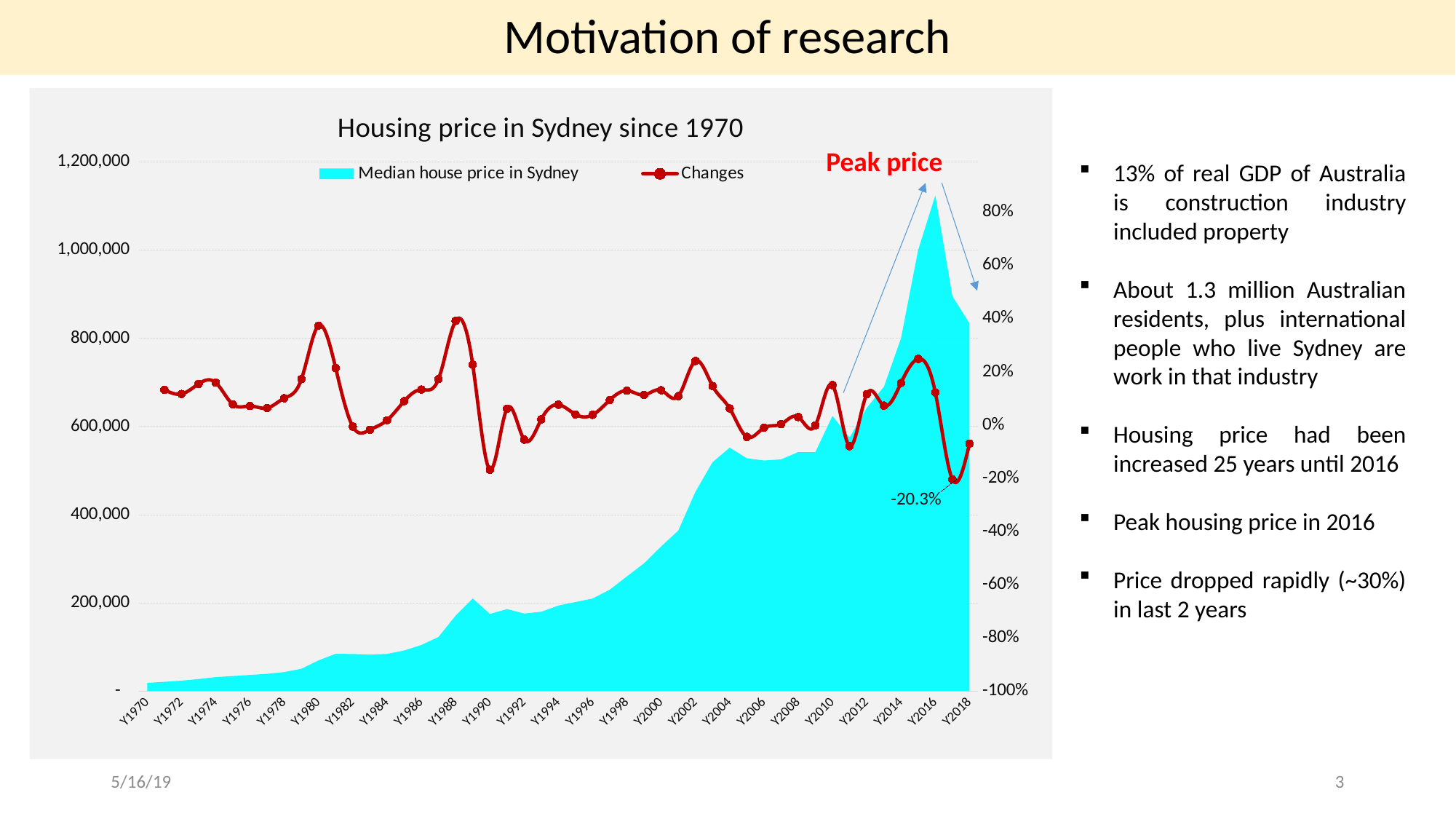

# Motivation of research

### Chart: Housing price in Sydney since 1970

| Category | Median house price in Sydney | Changes |
|---|---|---|
| Y1970 | 18700.0 | None |
| Y1971 | 21200.0 | 0.133689839572193 |
| Y1972 | 23700.0 | 0.117924528301887 |
| Y1973 | 27400.0 | 0.156118143459916 |
| Y1974 | 31800.0 | 0.160583941605839 |
| Y1975 | 34300.0 | 0.0786163522012579 |
| Y1976 | 36800.0 | 0.0728862973760933 |
| Y1977 | 39200.0 | 0.0652173913043479 |
| Y1978 | 43200.0 | 0.10204081632653 |
| Y1979 | 50700.0 | 0.173611111111111 |
| Y1980 | 69700.0 | 0.374753451676528 |
| Y1981 | 84700.0 | 0.215208034433285 |
| Y1982 | 84300.0 | -0.00472255017709566 |
| Y1983 | 82900.0 | -0.0166073546856464 |
| Y1984 | 84500.0 | 0.0193003618817853 |
| Y1985 | 92200.0 | 0.0911242603550295 |
| Y1986 | 104600.0 | 0.134490238611714 |
| Y1987 | 122800.0 | 0.173996175908222 |
| Y1988 | 171000.0 | 0.392508143322475 |
| Y1989 | 210000.0 | 0.228070175438597 |
| Y1990 | 175000.0 | -0.166666666666667 |
| Y1991 | 186000.0 | 0.0628571428571429 |
| Y1992 | 176000.0 | -0.053763440860215 |
| Y1993 | 180000.0 | 0.0227272727272727 |
| Y1994 | 194000.0 | 0.0777777777777777 |
| Y1995 | 202000.0 | 0.0412371134020619 |
| Y1996 | 210000.0 | 0.0396039603960396 |
| Y1997 | 230000.0 | 0.0952380952380953 |
| Y1998 | 260000.0 | 0.130434782608696 |
| Y1999 | 289730.0 | 0.114346153846154 |
| Y2000 | 328000.0 | 0.132088496186104 |
| Y2001 | 364000.0 | 0.109756097560976 |
| Y2002 | 452000.0 | 0.241758241758242 |
| Y2003 | 519000.0 | 0.148230088495575 |
| Y2004 | 552000.0 | 0.0635838150289016 |
| Y2005 | 528000.0 | -0.0434782608695652 |
| Y2006 | 523000.0 | -0.00946969696969701 |
| Y2007 | 525500.0 | 0.0047801147227533 |
| Y2008 | 542000.0 | 0.0313986679352998 |
| Y2009 | 542000.0 | 0.0 |
| Y2010 | 624000.0 | 0.151291512915129 |
| Y2011 | 575000.0 | -0.0785256410256411 |
| Y2012 | 642425.0 | 0.117260869565217 |
| Y2013 | 690064.0 | 0.074154959722925 |
| Y2014 | 800000.0 | 0.15931275939623 |
| Y2015 | 1000000.0 | 0.25 |
| Y2016 | 1124000.0 | 0.124 |
| Y2017 | 895582.824 | -0.203218128113879 |
| Y2018 | 833876.0 | -0.068901303538175 |
Peak price
13% of real GDP of Australia is construction industry included property

About 1.3 million Australian residents, plus international people who live Sydney are work in that industry

Housing price had been increased 25 years until 2016

Peak housing price in 2016

Price dropped rapidly (~30%) in last 2 years

5/16/19
3